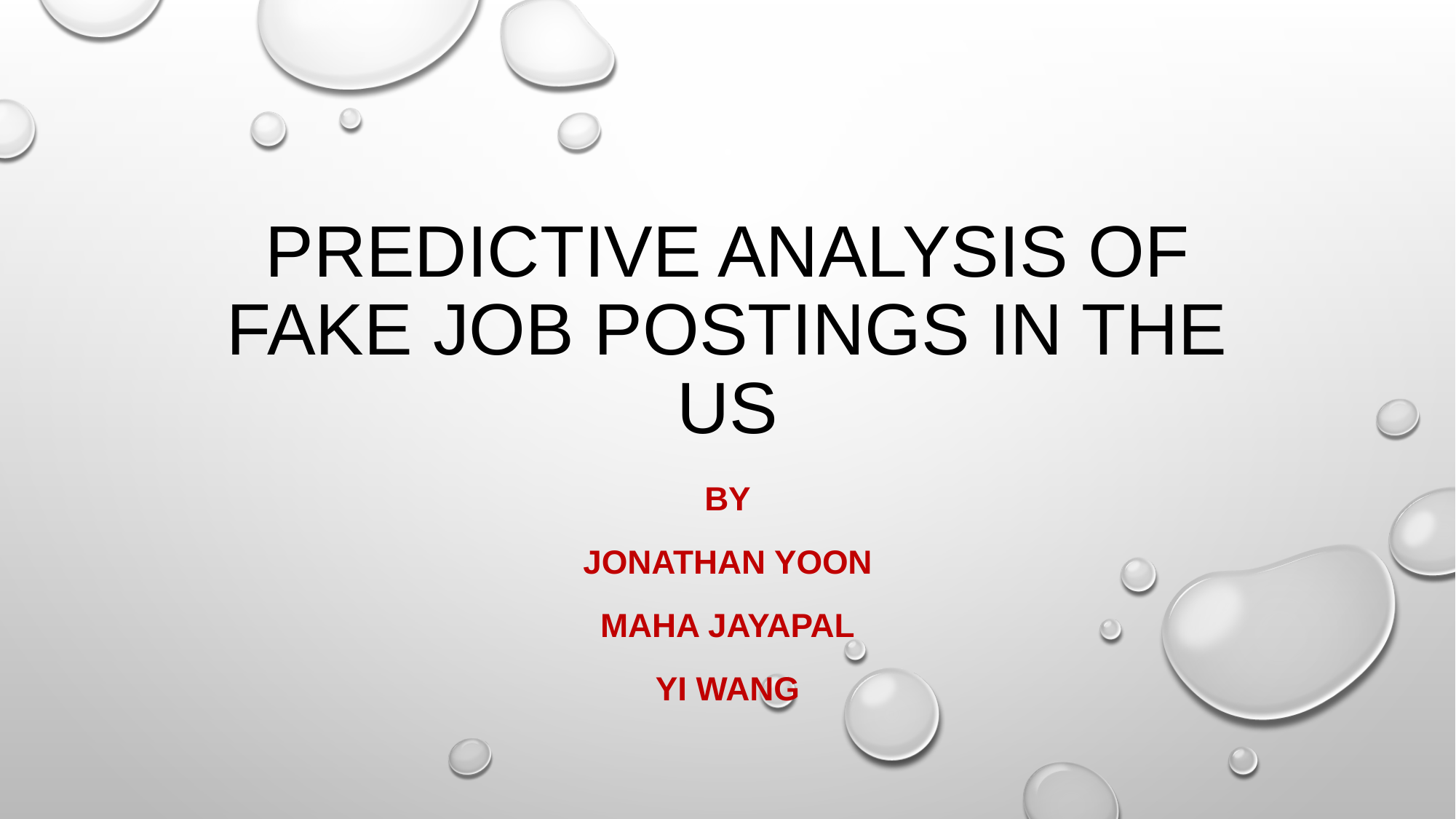

# Predictive Analysis of fake job postings in the us
BY
Jonathan yoon
MAHA JAYAPAL
Yi wang